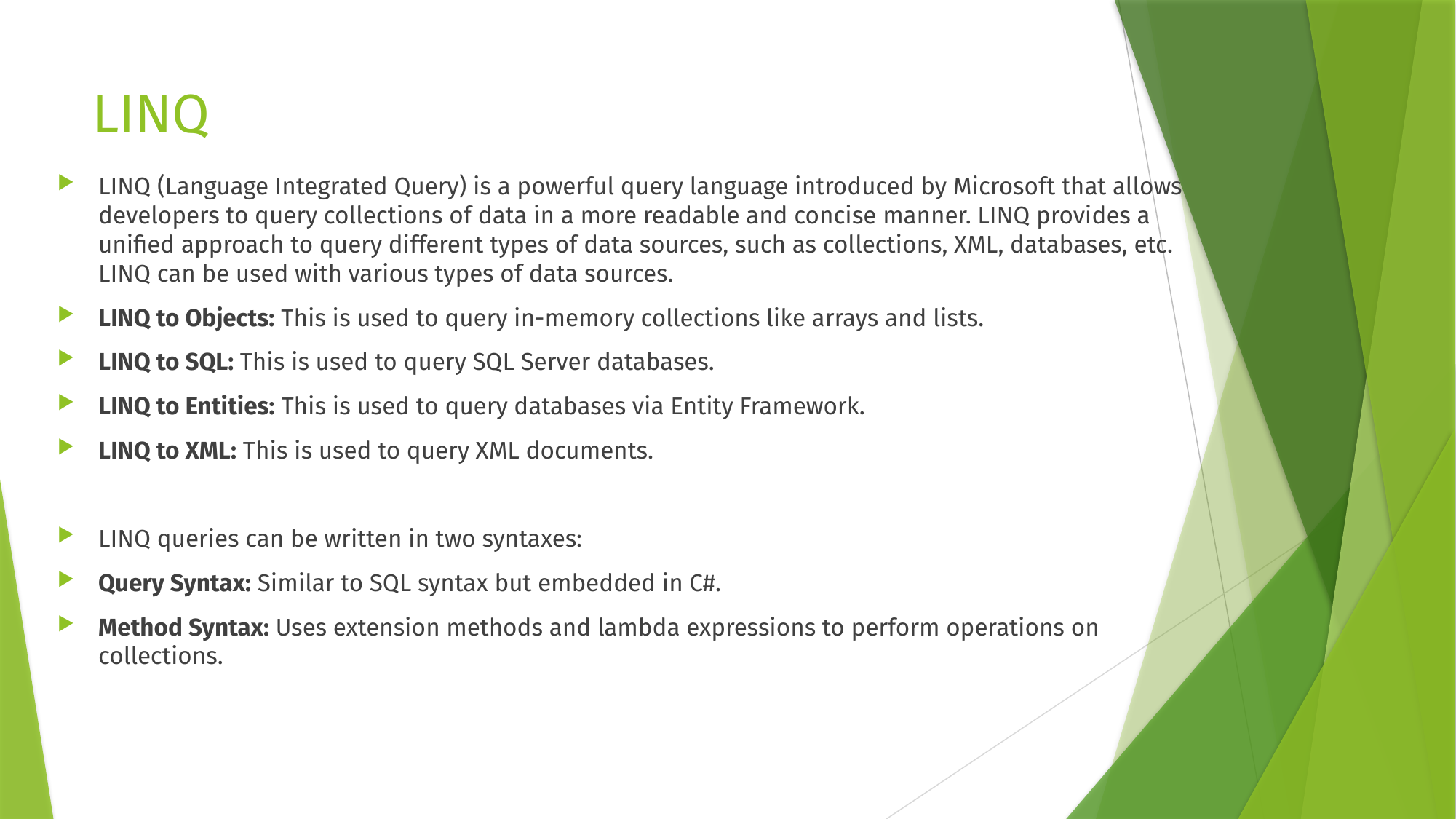

# LINQ
LINQ (Language Integrated Query) is a powerful query language introduced by Microsoft that allows developers to query collections of data in a more readable and concise manner. LINQ provides a unified approach to query different types of data sources, such as collections, XML, databases, etc. LINQ can be used with various types of data sources.
LINQ to Objects: This is used to query in-memory collections like arrays and lists.
LINQ to SQL: This is used to query SQL Server databases.
LINQ to Entities: This is used to query databases via Entity Framework.
LINQ to XML: This is used to query XML documents.

LINQ queries can be written in two syntaxes:
Query Syntax: Similar to SQL syntax but embedded in C#.
Method Syntax: Uses extension methods and lambda expressions to perform operations on collections.